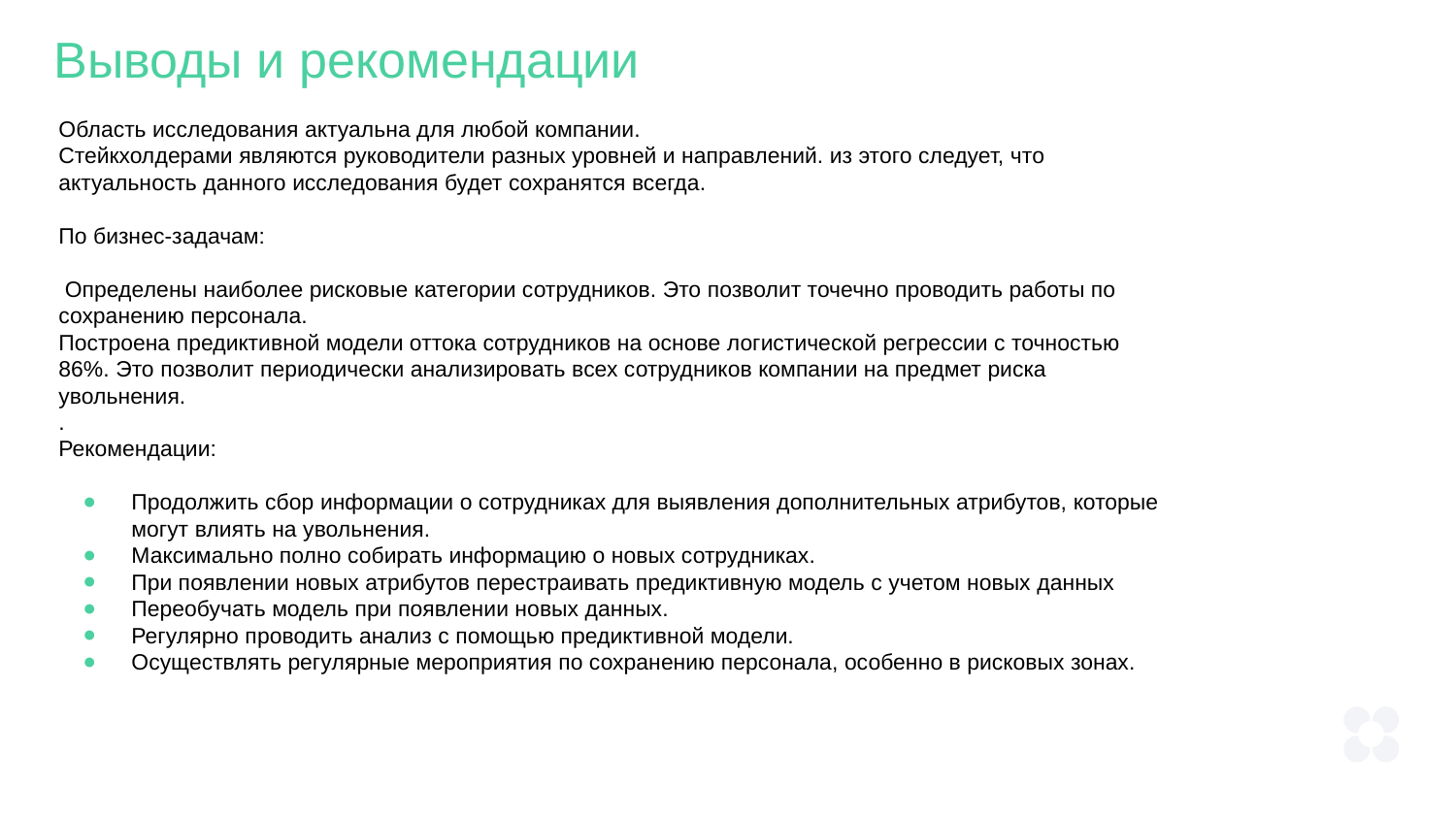

Выводы и рекомендации
Область исследования актуальна для любой компании.
Стейкхолдерами являются руководители разных уровней и направлений. из этого следует, что актуальность данного исследования будет сохранятся всегда.

По бизнес-задачам:

 Определены наиболее рисковые категории сотрудников. Это позволит точечно проводить работы по сохранению персонала.
Построена предиктивной модели оттока сотрудников на основе логистической регрессии с точностью 86%. Это позволит периодически анализировать всех сотрудников компании на предмет риска увольнения.
.
Рекомендации:

Продолжить сбор информации о сотрудниках для выявления дополнительных атрибутов, которые могут влиять на увольнения.
Максимально полно собирать информацию о новых сотрудниках.
При появлении новых атрибутов перестраивать предиктивную модель с учетом новых данных
Переобучать модель при появлении новых данных.
Регулярно проводить анализ с помощью предиктивной модели.
Осуществлять регулярные мероприятия по сохранению персонала, особенно в рисковых зонах.